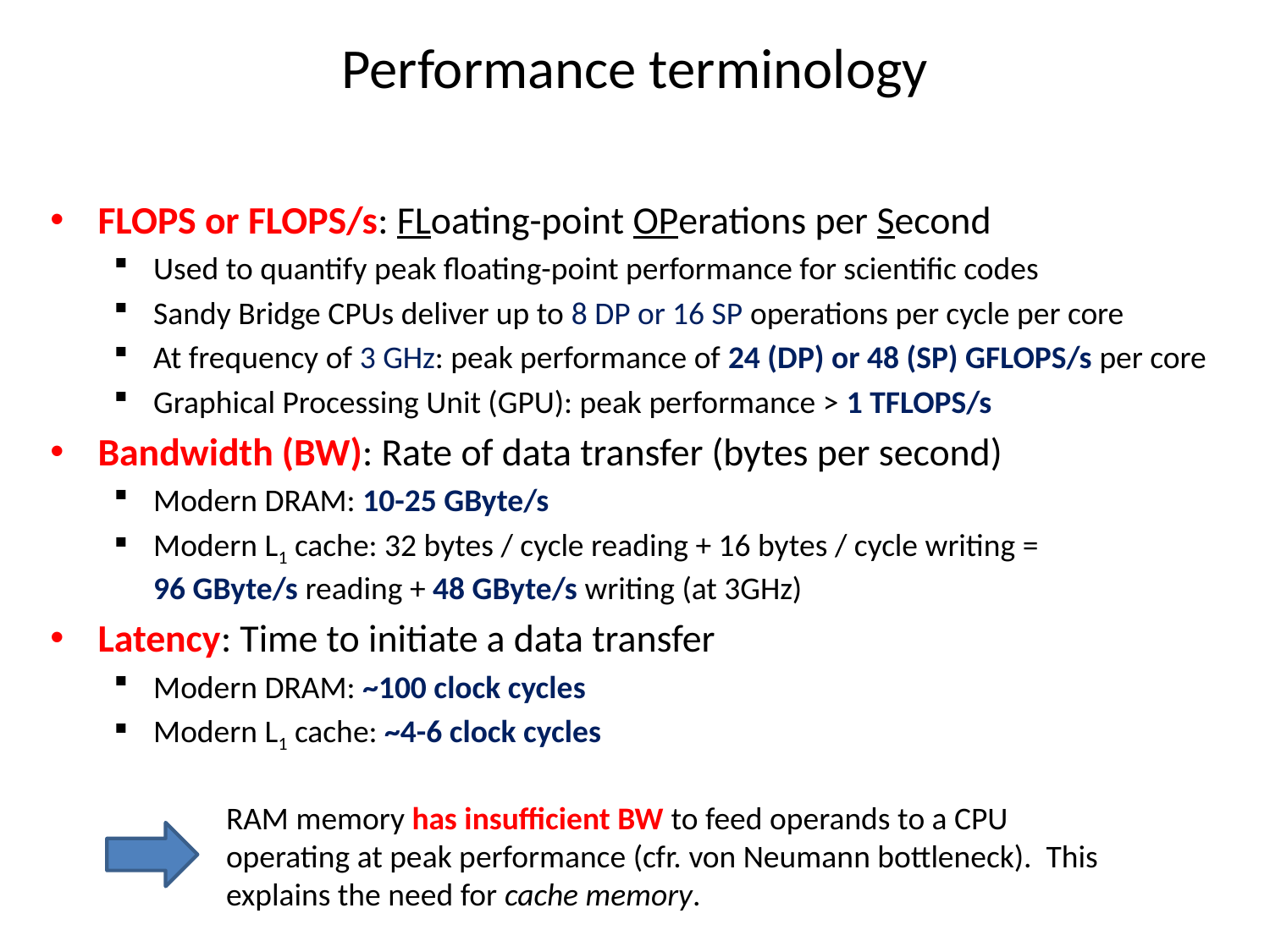

# Performance terminology
FLOPS or FLOPS/s: FLoating-point OPerations per Second
Used to quantify peak floating-point performance for scientific codes
Sandy Bridge CPUs deliver up to 8 DP or 16 SP operations per cycle per core
At frequency of 3 GHz: peak performance of 24 (DP) or 48 (SP) GFLOPS/s per core
Graphical Processing Unit (GPU): peak performance > 1 TFLOPS/s
Bandwidth (BW): Rate of data transfer (bytes per second)
Modern DRAM: 10-25 GByte/s
Modern L1 cache: 32 bytes / cycle reading + 16 bytes / cycle writing =                        96 GByte/s reading + 48 GByte/s writing (at 3GHz)
Latency: Time to initiate a data transfer
Modern DRAM: ~100 clock cycles
Modern L1 cache: ~4-6 clock cycles

RAM memory has insufficient BW to feed operands to a CPU operating at peak performance (cfr. von Neumann bottleneck).  This explains the need for cache memory.